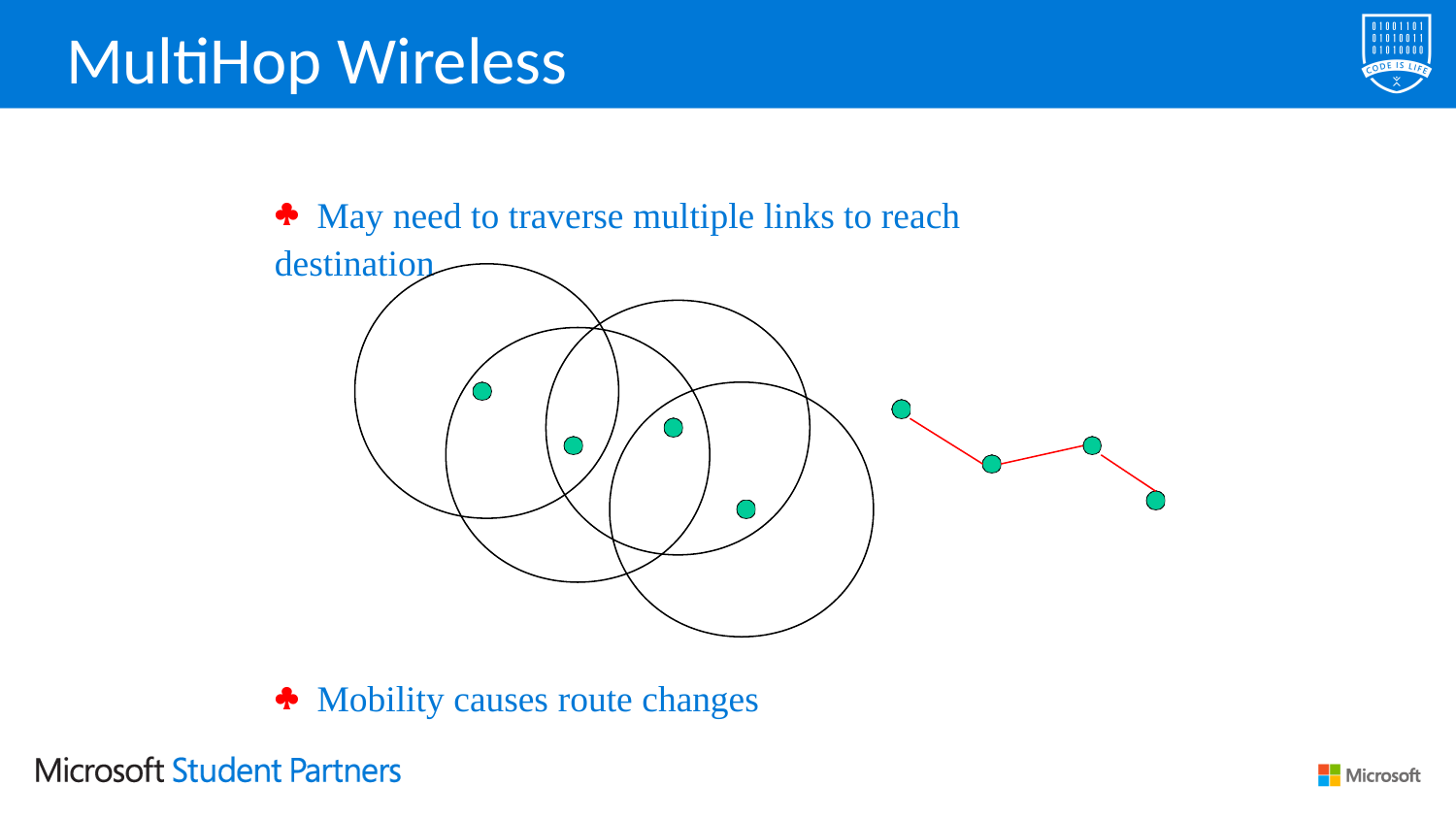

# Multi­Hop Wireless
♣	May need to traverse multiple links to reach destination

♣	Mobility causes route changes